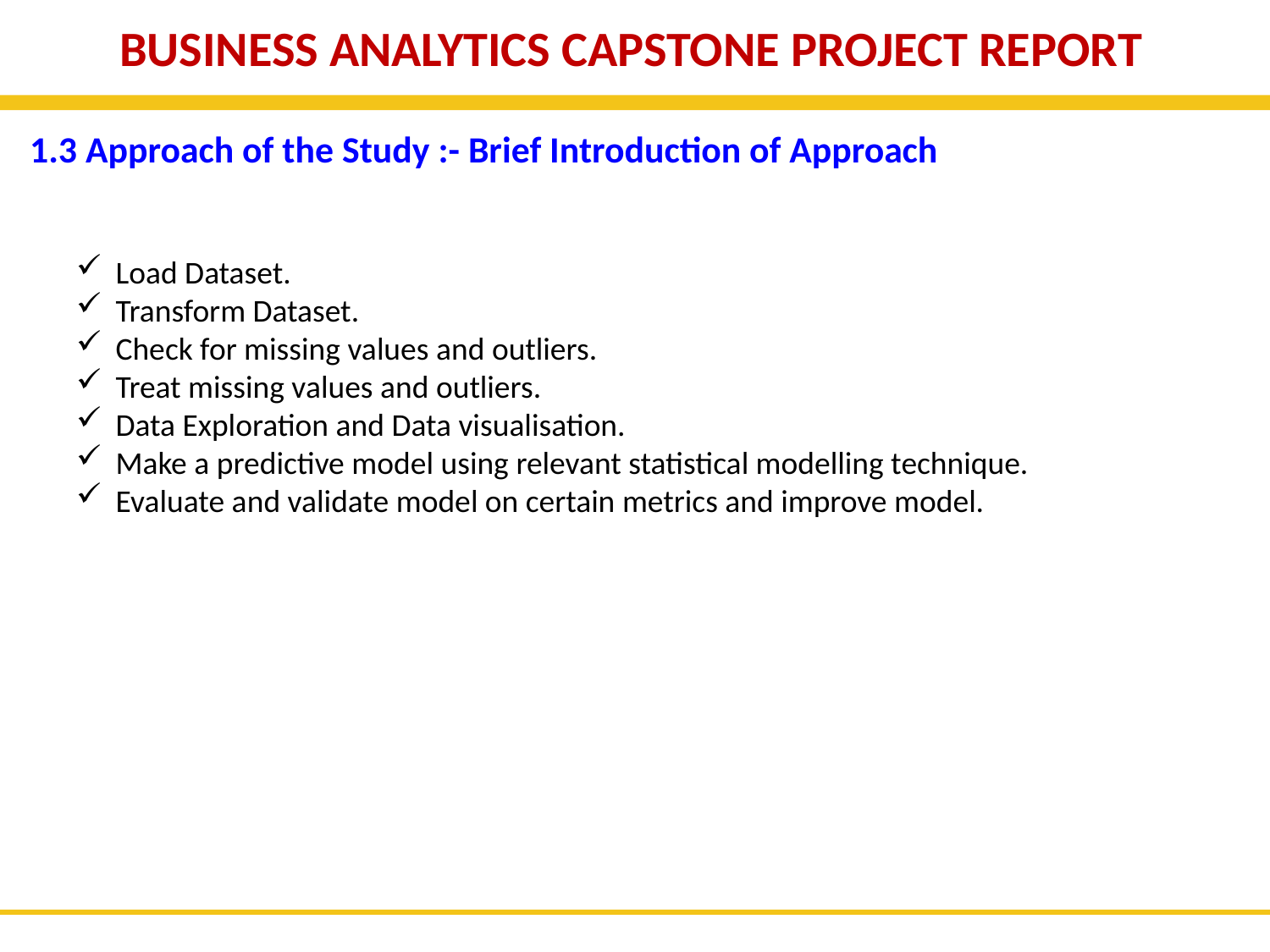

BUSINESS ANALYTICS CAPSTONE PROJECT REPORT

1.3 Approach of the Study :- Brief Introduction of Approach
Load Dataset.
Transform Dataset.
Check for missing values and outliers.
Treat missing values and outliers.
Data Exploration and Data visualisation.
Make a predictive model using relevant statistical modelling technique.
Evaluate and validate model on certain metrics and improve model.